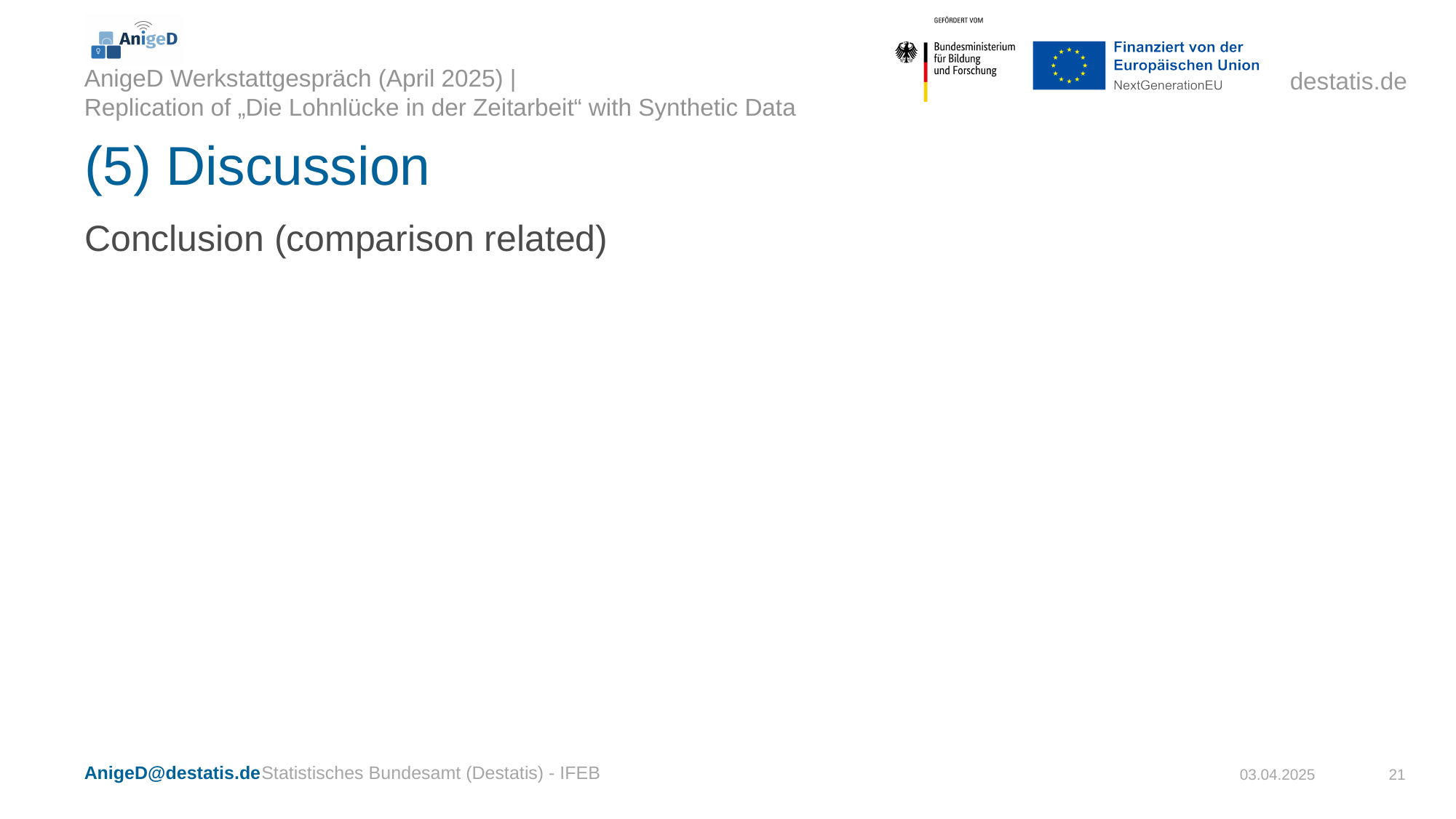

# (5) Discussion
Conclusion (comparison related)

Statistisches Bundesamt (Destatis) - IFEB
03.04.2025
21